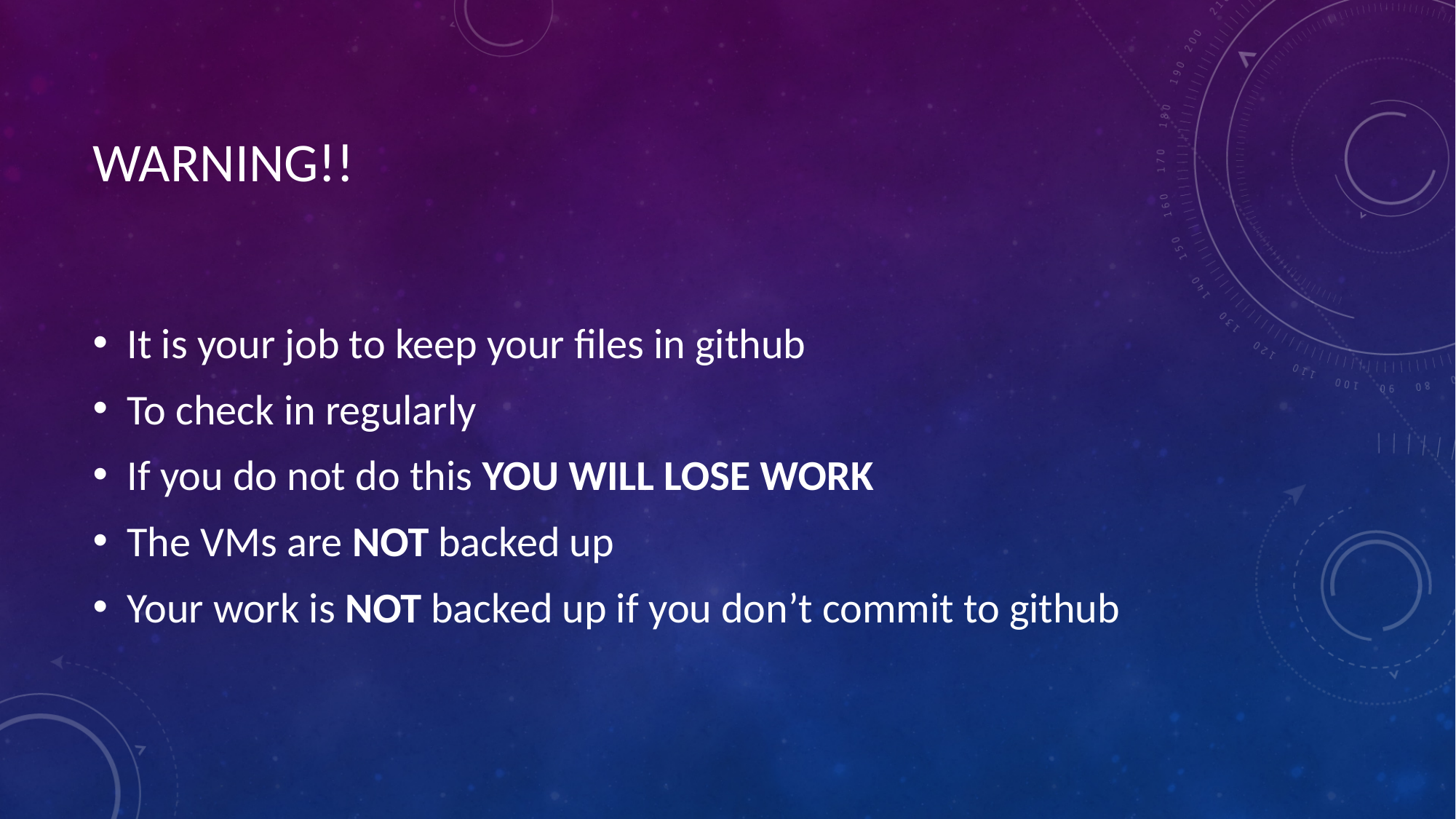

# WARNING!!
It is your job to keep your files in github
To check in regularly
If you do not do this YOU WILL LOSE WORK
The VMs are NOT backed up
Your work is NOT backed up if you don’t commit to github